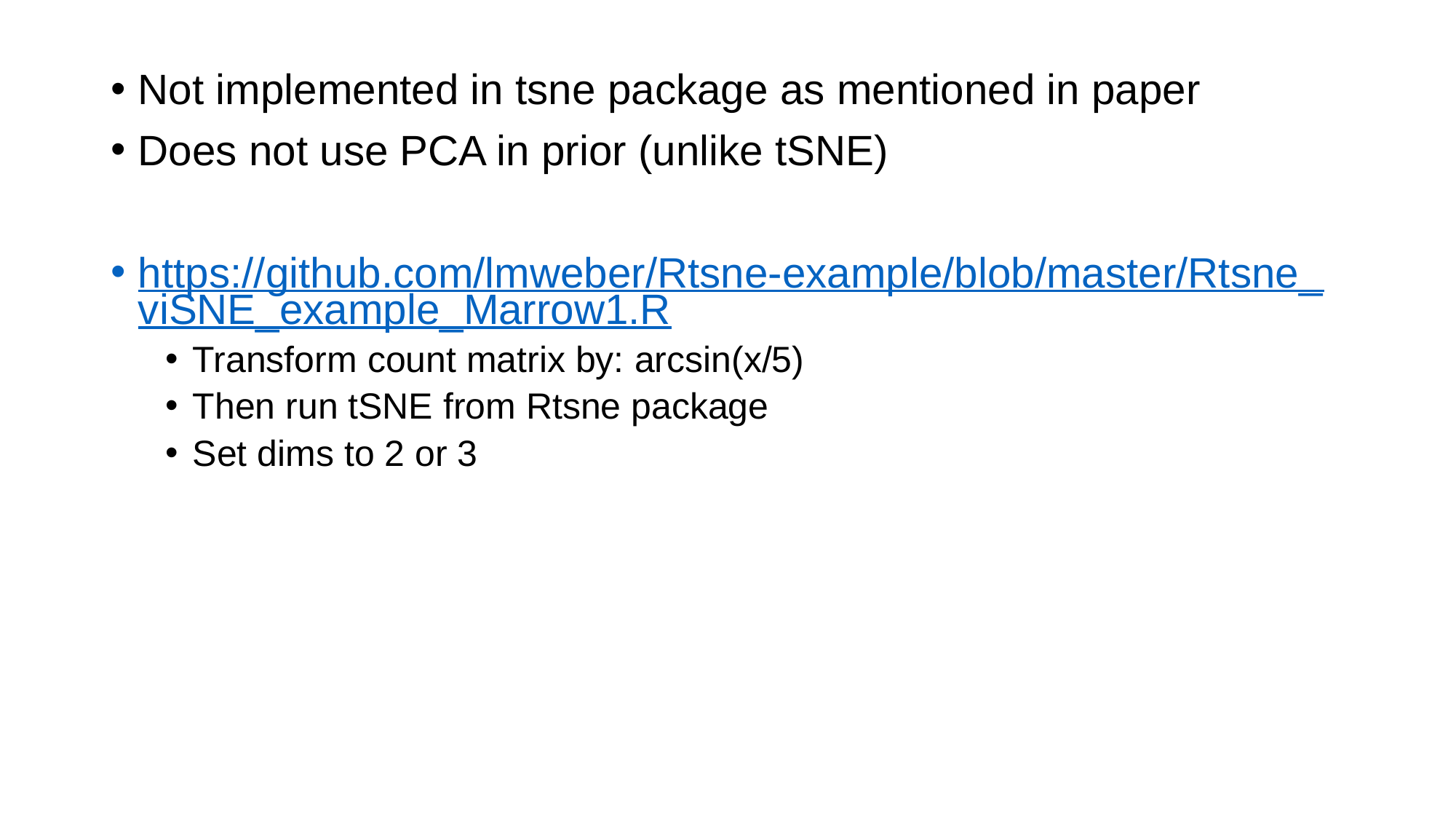

Not implemented in tsne package as mentioned in paper
Does not use PCA in prior (unlike tSNE)

https://github.com/lmweber/Rtsne-example/blob/master/Rtsne_viSNE_example_Marrow1.R
Transform count matrix by: arcsin(x/5)
Then run tSNE from Rtsne package
Set dims to 2 or 3